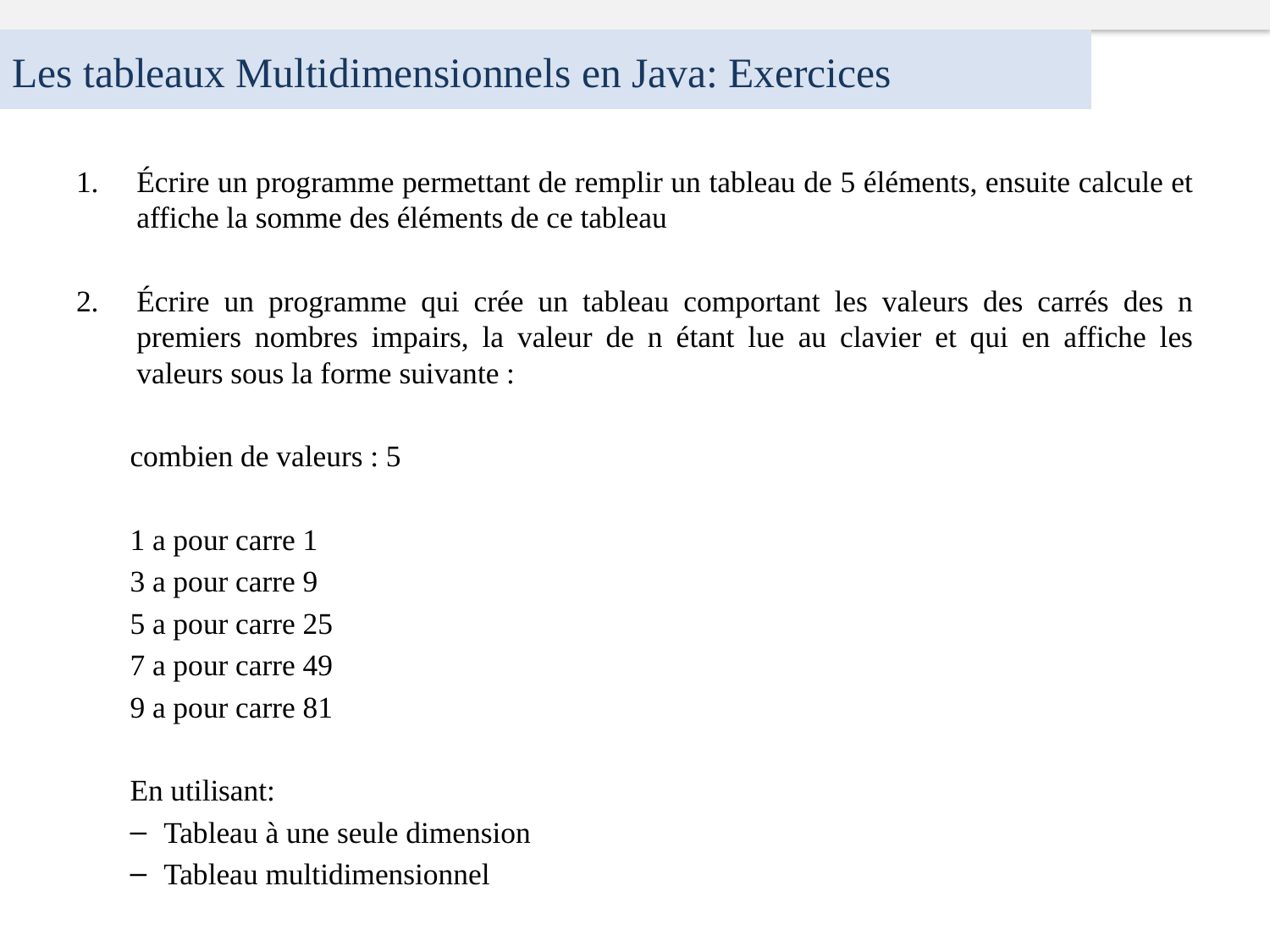

Les tableaux Multidimensionnels en Java: Exercices
Écrire un programme permettant de remplir un tableau de 5 éléments, ensuite calcule et affiche la somme des éléments de ce tableau

Écrire un programme qui crée un tableau comportant les valeurs des carrés des n premiers nombres impairs, la valeur de n étant lue au clavier et qui en affiche les valeurs sous la forme suivante :

combien de valeurs : 5

1 a pour carre 1
3 a pour carre 9
5 a pour carre 25
7 a pour carre 49
9 a pour carre 81

En utilisant:
Tableau à une seule dimension
Tableau multidimensionnel